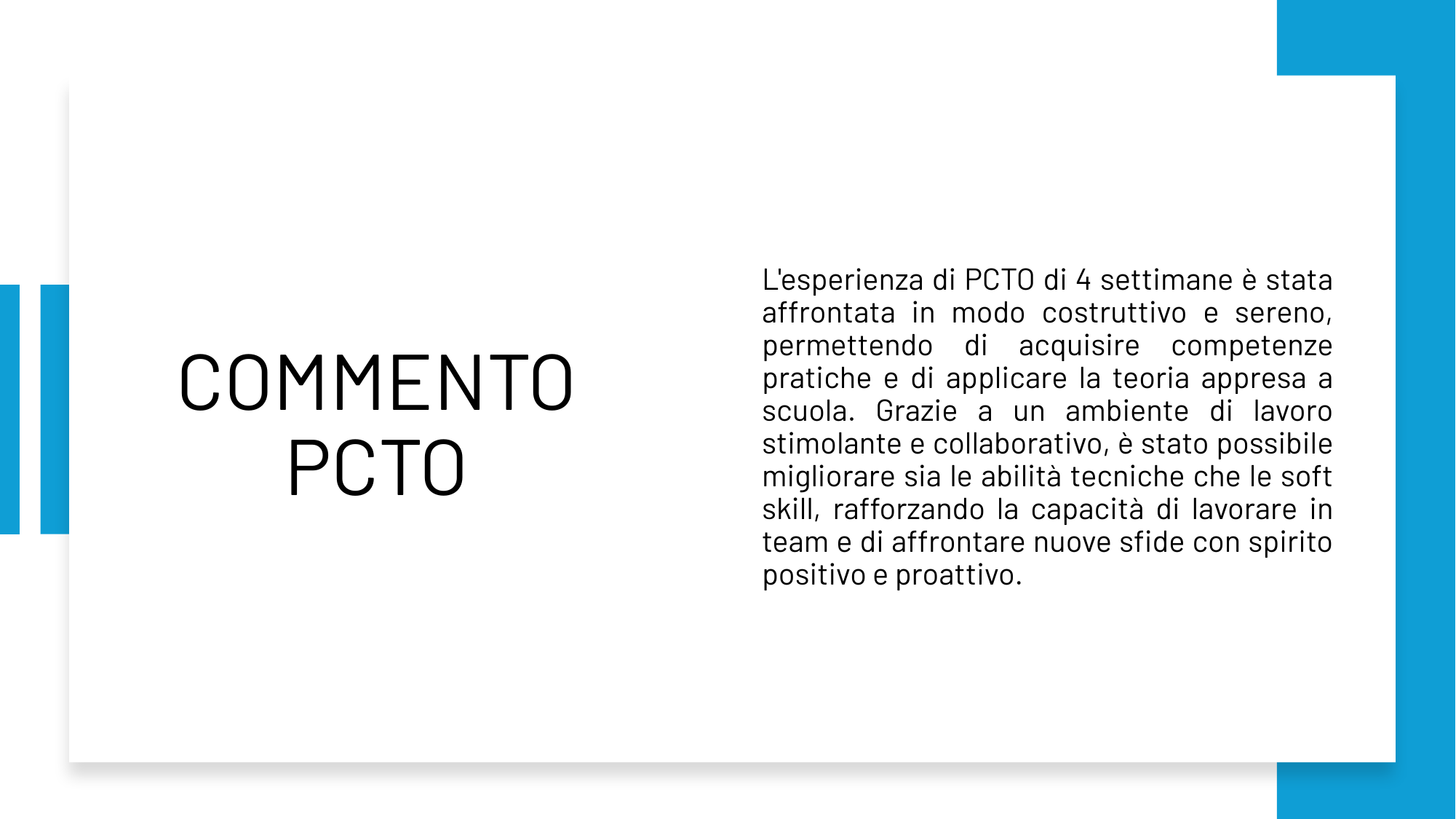

# COMMENTO PCTO
L'esperienza di PCTO di 4 settimane è stata affrontata in modo costruttivo e sereno, permettendo di acquisire competenze pratiche e di applicare la teoria appresa a scuola. Grazie a un ambiente di lavoro stimolante e collaborativo, è stato possibile migliorare sia le abilità tecniche che le soft skill, rafforzando la capacità di lavorare in team e di affrontare nuove sfide con spirito positivo e proattivo.